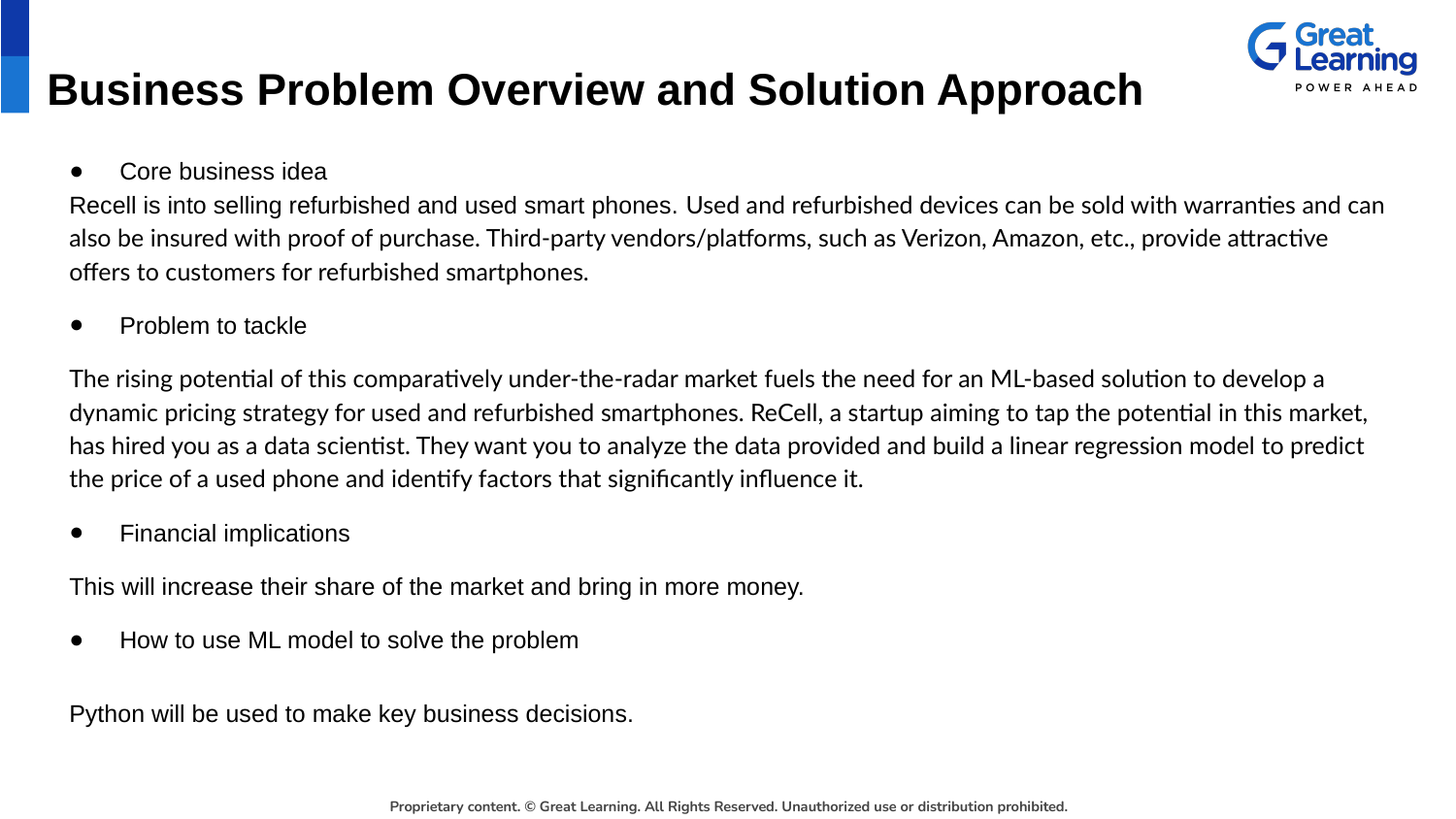

# Business Problem Overview and Solution Approach
Core business idea
Recell is into selling refurbished and used smart phones. Used and refurbished devices can be sold with warranties and can also be insured with proof of purchase. Third-party vendors/platforms, such as Verizon, Amazon, etc., provide attractive offers to customers for refurbished smartphones.
Problem to tackle
The rising potential of this comparatively under-the-radar market fuels the need for an ML-based solution to develop a dynamic pricing strategy for used and refurbished smartphones. ReCell, a startup aiming to tap the potential in this market, has hired you as a data scientist. They want you to analyze the data provided and build a linear regression model to predict the price of a used phone and identify factors that significantly influence it.
Financial implications
This will increase their share of the market and bring in more money.
How to use ML model to solve the problem
Python will be used to make key business decisions.